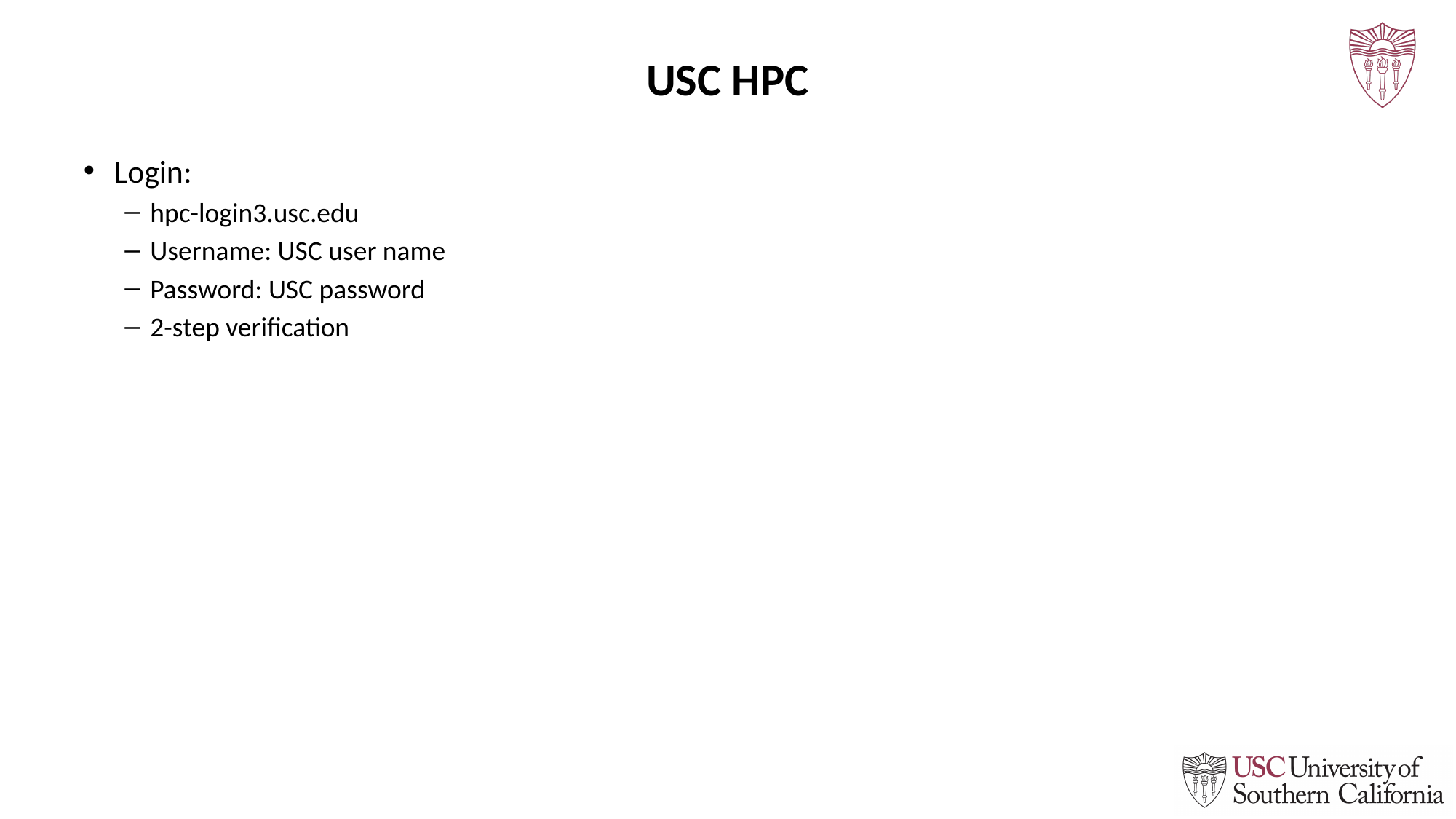

# USC HPC
Login:
hpc-login3.usc.edu
Username: USC user name
Password: USC password
2-step verification